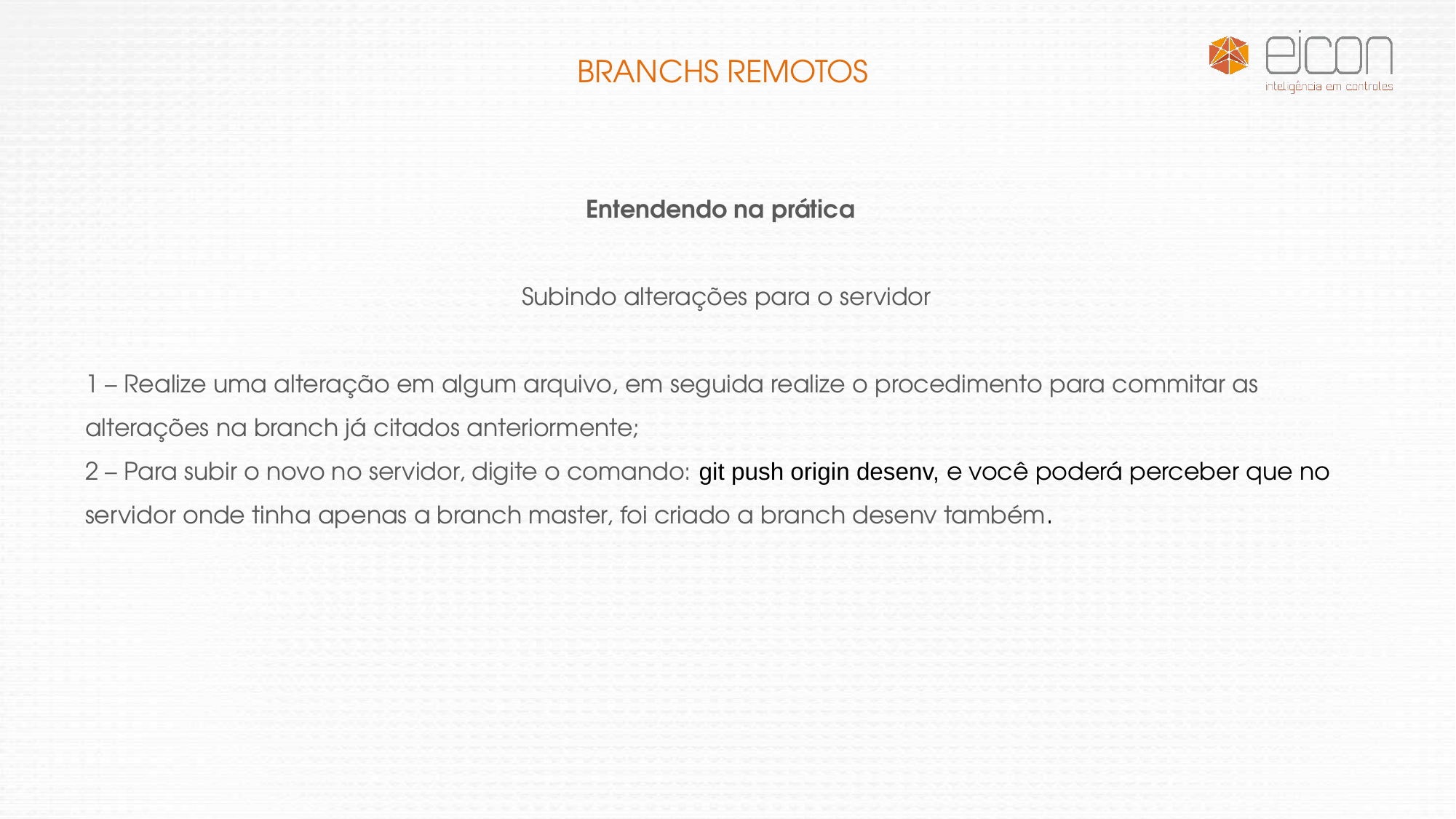

BRANCHS REMOTOS
Entendendo na prática

			  	Subindo alterações para o servidor

1 – Realize uma alteração em algum arquivo, em seguida realize o procedimento para commitar as alterações na branch já citados anteriormente;
2 – Para subir o novo no servidor, digite o comando: git push origin desenv, e você poderá perceber que no servidor onde tinha apenas a branch master, foi criado a branch desenv também.